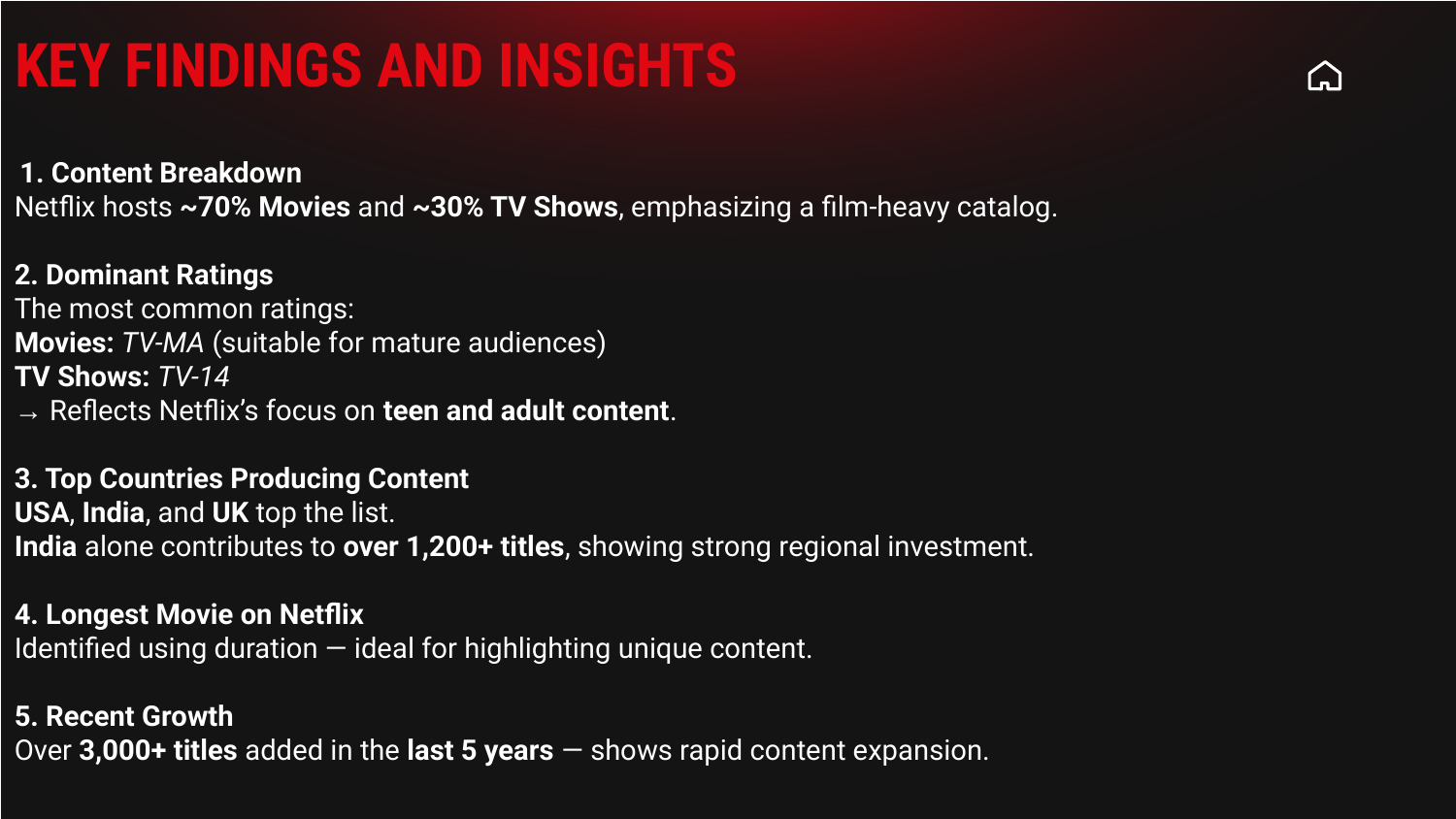

# KEY FINDINGS AND INSIGHTS

 1. Content Breakdown
Netflix hosts ~70% Movies and ~30% TV Shows, emphasizing a film-heavy catalog.

2. Dominant Ratings
The most common ratings:
Movies: TV-MA (suitable for mature audiences)
TV Shows: TV-14
→ Reflects Netflix’s focus on teen and adult content.

3. Top Countries Producing Content
USA, India, and UK top the list.
India alone contributes to over 1,200+ titles, showing strong regional investment.

4. Longest Movie on Netflix
Identified using duration — ideal for highlighting unique content.

5. Recent Growth
Over 3,000+ titles added in the last 5 years — shows rapid content expansion.